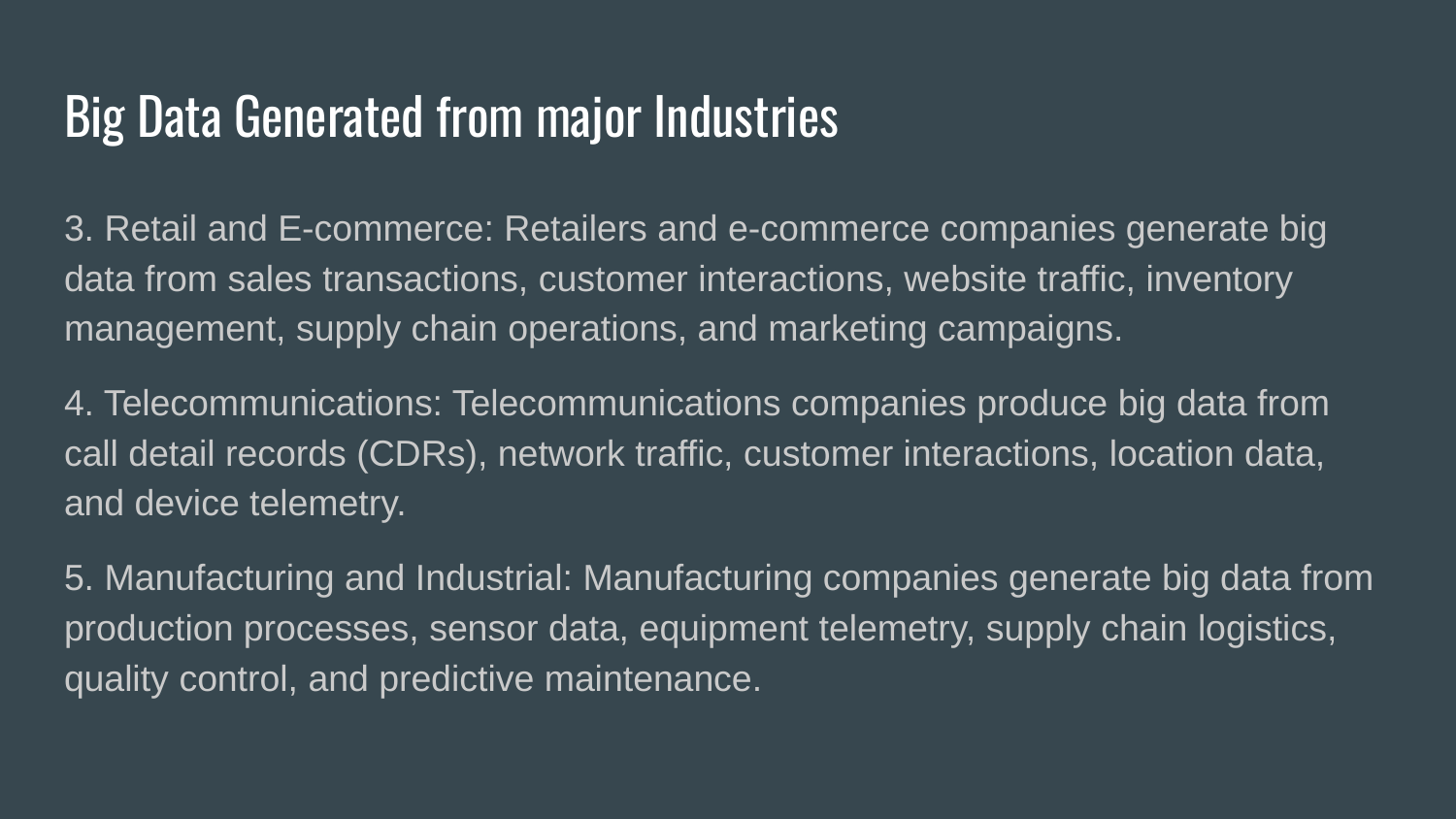

# Big Data Generated from major Industries
3. Retail and E-commerce: Retailers and e-commerce companies generate big data from sales transactions, customer interactions, website traffic, inventory management, supply chain operations, and marketing campaigns.
4. Telecommunications: Telecommunications companies produce big data from call detail records (CDRs), network traffic, customer interactions, location data, and device telemetry.
5. Manufacturing and Industrial: Manufacturing companies generate big data from production processes, sensor data, equipment telemetry, supply chain logistics, quality control, and predictive maintenance.